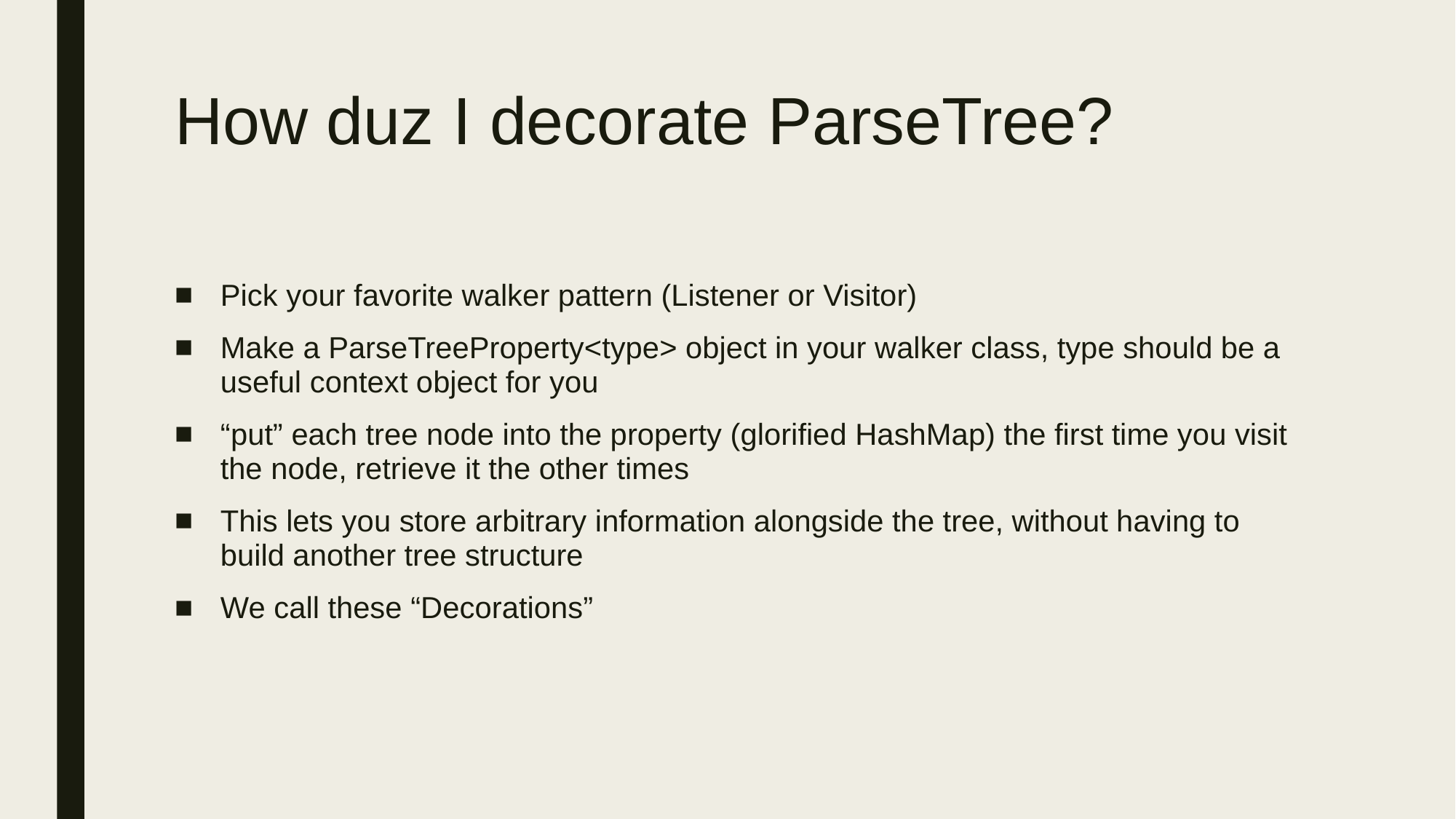

# How duz I decorate ParseTree?
Pick your favorite walker pattern (Listener or Visitor)
Make a ParseTreeProperty<type> object in your walker class, type should be a useful context object for you
“put” each tree node into the property (glorified HashMap) the first time you visit the node, retrieve it the other times
This lets you store arbitrary information alongside the tree, without having to build another tree structure
We call these “Decorations”